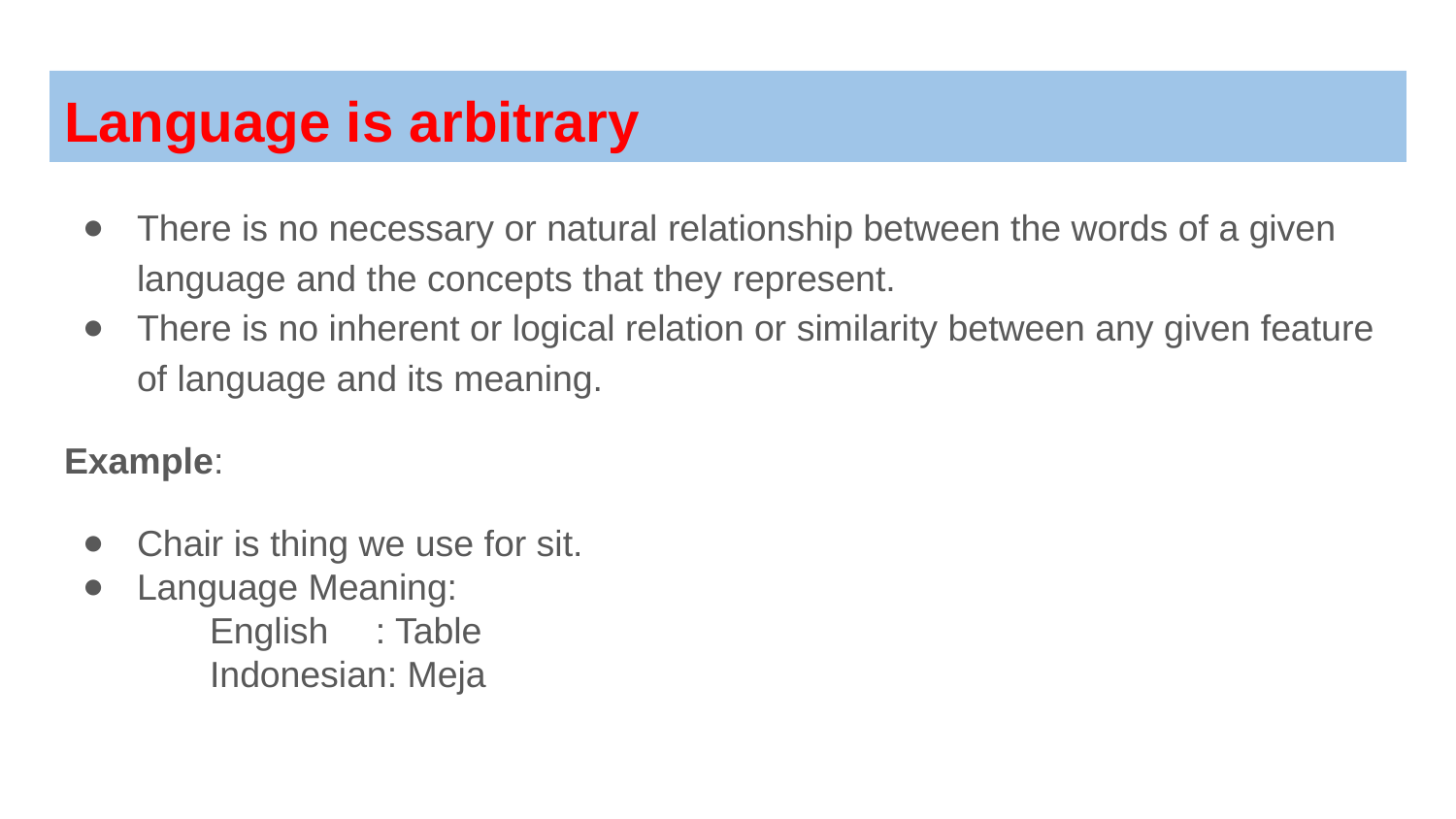

# Language is arbitrary
There is no necessary or natural relationship between the words of a given language and the concepts that they represent.
There is no inherent or logical relation or similarity between any given feature of language and its meaning.
Example:
Chair is thing we use for sit.
Language Meaning:
	English	  : Table
	Indonesian: Meja